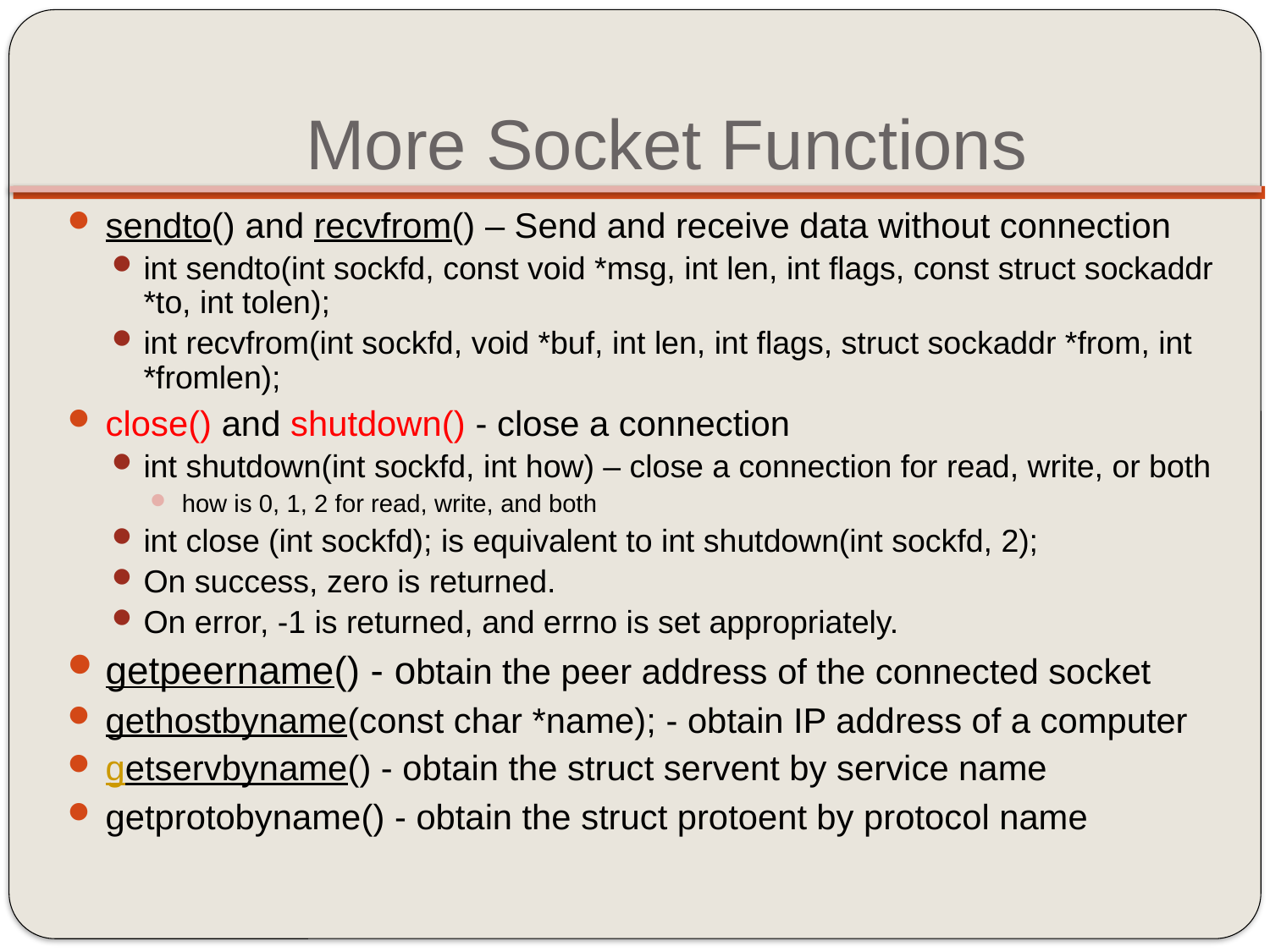

# More Socket Functions
sendto() and recvfrom() – Send and receive data without connection
int sendto(int sockfd, const void *msg, int len, int flags, const struct sockaddr *to, int tolen);
int recvfrom(int sockfd, void *buf, int len, int flags, struct sockaddr *from, int *fromlen);
close() and shutdown() - close a connection
int shutdown(int sockfd, int how) – close a connection for read, write, or both
how is 0, 1, 2 for read, write, and both
int close (int sockfd); is equivalent to int shutdown(int sockfd, 2);
On success, zero is returned.
On error, -1 is returned, and errno is set appropriately.
getpeername() - obtain the peer address of the connected socket
gethostbyname(const char *name); - obtain IP address of a computer
getservbyname() - obtain the struct servent by service name
getprotobyname() - obtain the struct protoent by protocol name